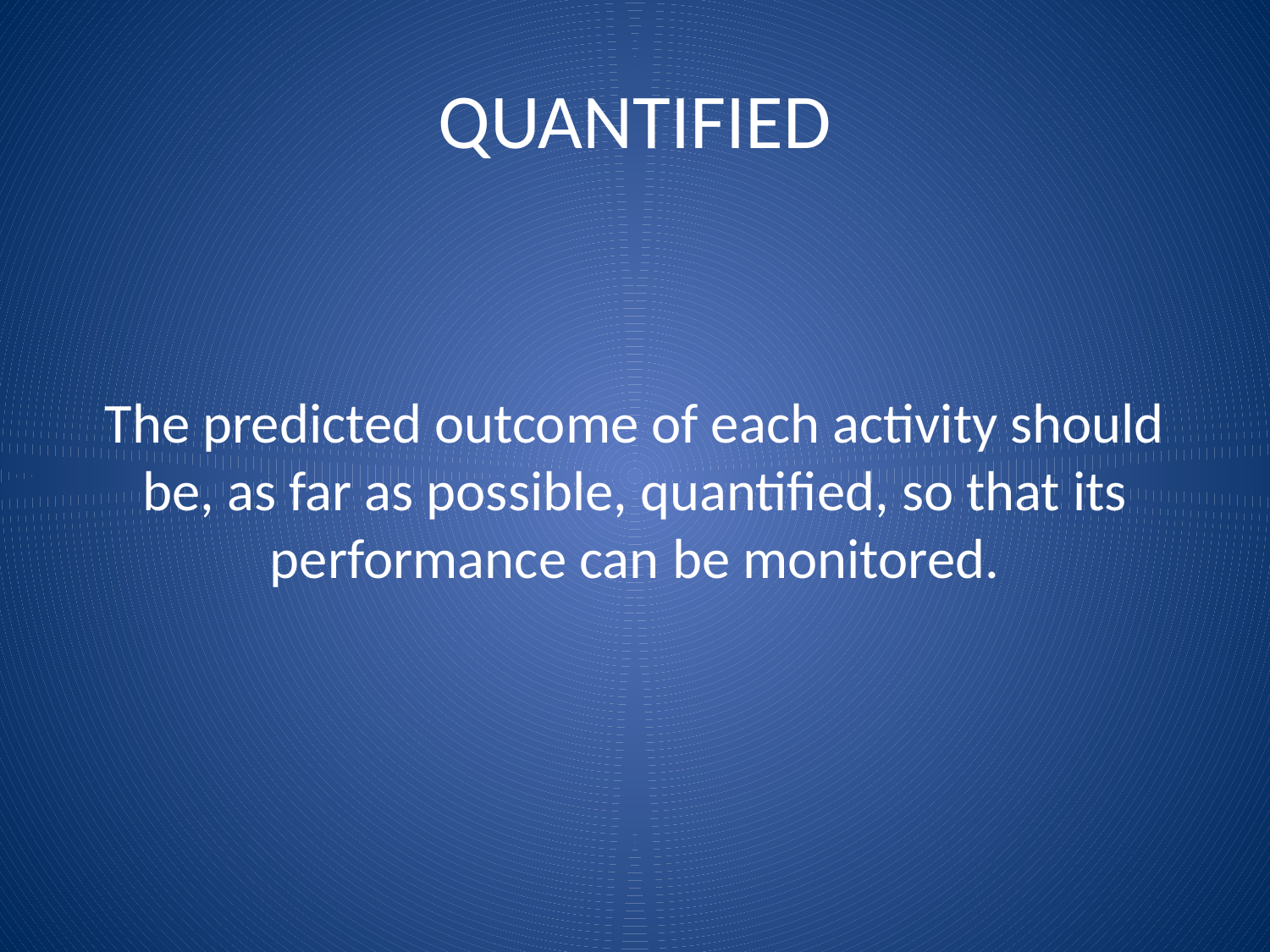

# QUANTIFIED

The predicted outcome of each activity should be, as far as possible, quantified, so that its performance can be monitored.